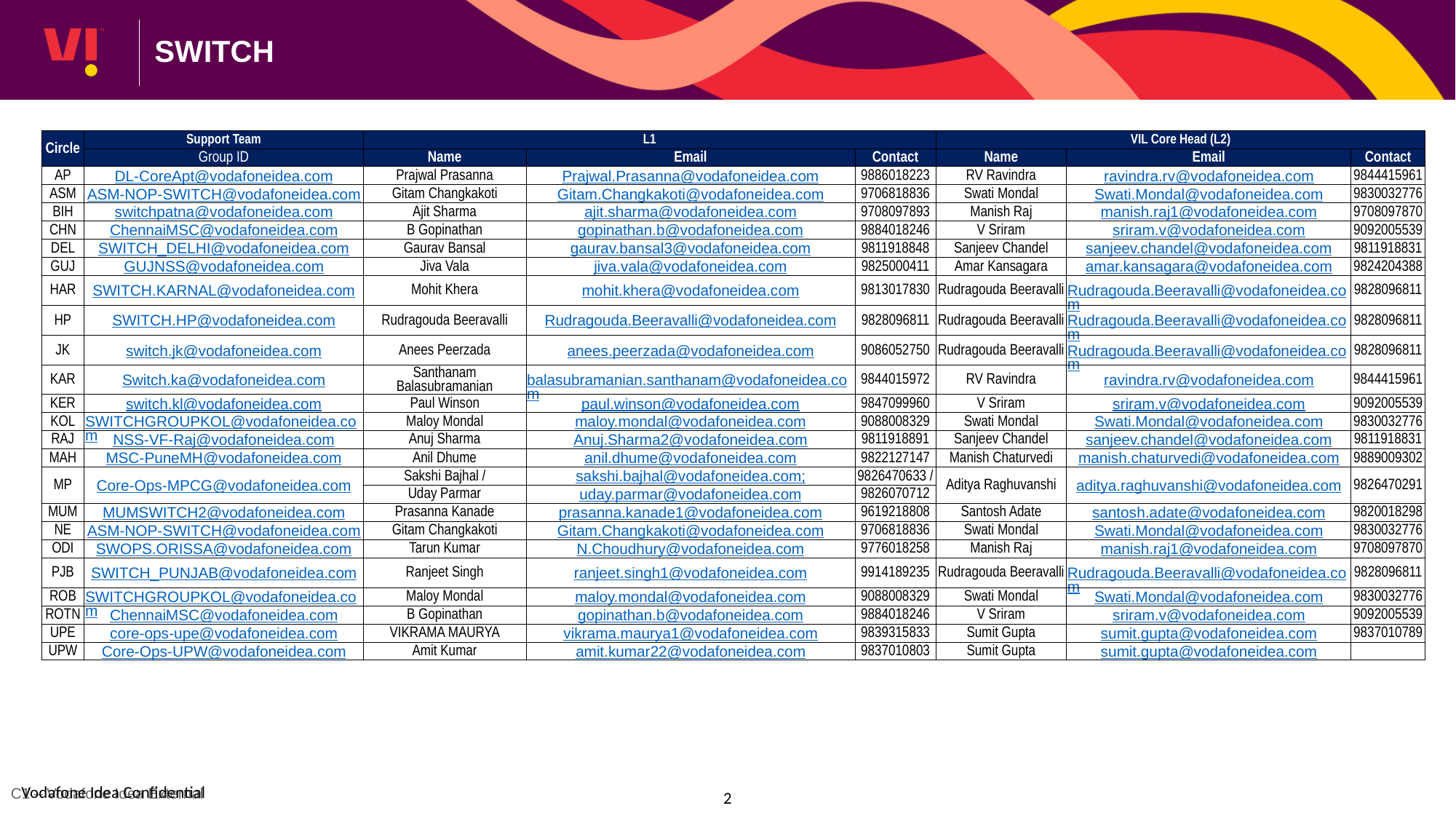

SWITCH
| Circle | Support Team | L1 |  |  | VIL Core Head (L2) |  |  |
| --- | --- | --- | --- | --- | --- | --- | --- |
|  | Group ID | Name | Email | Contact | Name | Email | Contact |
| AP | DL-CoreApt@vodafoneidea.com | Prajwal Prasanna | Prajwal.Prasanna@vodafoneidea.com | 9886018223 | RV Ravindra | ravindra.rv@vodafoneidea.com | 9844415961 |
| ASM | ASM-NOP-SWITCH@vodafoneidea.com | Gitam Changkakoti | Gitam.Changkakoti@vodafoneidea.com | 9706818836 | Swati Mondal | Swati.Mondal@vodafoneidea.com | 9830032776 |
| BIH | switchpatna@vodafoneidea.com | Ajit Sharma | ajit.sharma@vodafoneidea.com | 9708097893 | Manish Raj | manish.raj1@vodafoneidea.com | 9708097870 |
| CHN | ChennaiMSC@vodafoneidea.com | B Gopinathan | gopinathan.b@vodafoneidea.com | 9884018246 | V Sriram | sriram.v@vodafoneidea.com | 9092005539 |
| DEL | SWITCH\_DELHI@vodafoneidea.com | Gaurav Bansal | gaurav.bansal3@vodafoneidea.com | 9811918848 | Sanjeev Chandel | sanjeev.chandel@vodafoneidea.com | 9811918831 |
| GUJ | GUJNSS@vodafoneidea.com | Jiva Vala | jiva.vala@vodafoneidea.com | 9825000411 | Amar Kansagara | amar.kansagara@vodafoneidea.com | 9824204388 |
| HAR | SWITCH.KARNAL@vodafoneidea.com | Mohit Khera | mohit.khera@vodafoneidea.com | 9813017830 | Rudragouda Beeravalli | Rudragouda.Beeravalli@vodafoneidea.com | 9828096811 |
| HP | SWITCH.HP@vodafoneidea.com | Rudragouda Beeravalli | Rudragouda.Beeravalli@vodafoneidea.com | 9828096811 | Rudragouda Beeravalli | Rudragouda.Beeravalli@vodafoneidea.com | 9828096811 |
| JK | switch.jk@vodafoneidea.com | Anees Peerzada | anees.peerzada@vodafoneidea.com | 9086052750 | Rudragouda Beeravalli | Rudragouda.Beeravalli@vodafoneidea.com | 9828096811 |
| KAR | Switch.ka@vodafoneidea.com | Santhanam Balasubramanian | balasubramanian.santhanam@vodafoneidea.com | 9844015972 | RV Ravindra | ravindra.rv@vodafoneidea.com | 9844415961 |
| KER | switch.kl@vodafoneidea.com | Paul Winson | paul.winson@vodafoneidea.com | 9847099960 | V Sriram | sriram.v@vodafoneidea.com | 9092005539 |
| KOL | SWITCHGROUPKOL@vodafoneidea.com | Maloy Mondal | maloy.mondal@vodafoneidea.com | 9088008329 | Swati Mondal | Swati.Mondal@vodafoneidea.com | 9830032776 |
| RAJ | NSS-VF-Raj@vodafoneidea.com | Anuj Sharma | Anuj.Sharma2@vodafoneidea.com | 9811918891 | Sanjeev Chandel | sanjeev.chandel@vodafoneidea.com | 9811918831 |
| MAH | MSC-PuneMH@vodafoneidea.com | Anil Dhume | anil.dhume@vodafoneidea.com | 9822127147 | Manish Chaturvedi | manish.chaturvedi@vodafoneidea.com | 9889009302 |
| MP | Core-Ops-MPCG@vodafoneidea.com | Sakshi Bajhal / | sakshi.bajhal@vodafoneidea.com; | 9826470633 / | Aditya Raghuvanshi | aditya.raghuvanshi@vodafoneidea.com | 9826470291 |
|  |  | Uday Parmar | uday.parmar@vodafoneidea.com | 9826070712 |  |  |  |
| MUM | MUMSWITCH2@vodafoneidea.com | Prasanna Kanade | prasanna.kanade1@vodafoneidea.com | 9619218808 | Santosh Adate | santosh.adate@vodafoneidea.com | 9820018298 |
| NE | ASM-NOP-SWITCH@vodafoneidea.com | Gitam Changkakoti | Gitam.Changkakoti@vodafoneidea.com | 9706818836 | Swati Mondal | Swati.Mondal@vodafoneidea.com | 9830032776 |
| ODI | SWOPS.ORISSA@vodafoneidea.com | Tarun Kumar | N.Choudhury@vodafoneidea.com | 9776018258 | Manish Raj | manish.raj1@vodafoneidea.com | 9708097870 |
| PJB | SWITCH\_PUNJAB@vodafoneidea.com | Ranjeet Singh | ranjeet.singh1@vodafoneidea.com | 9914189235 | Rudragouda Beeravalli | Rudragouda.Beeravalli@vodafoneidea.com | 9828096811 |
| ROB | SWITCHGROUPKOL@vodafoneidea.com | Maloy Mondal | maloy.mondal@vodafoneidea.com | 9088008329 | Swati Mondal | Swati.Mondal@vodafoneidea.com | 9830032776 |
| ROTN | ChennaiMSC@vodafoneidea.com | B Gopinathan | gopinathan.b@vodafoneidea.com | 9884018246 | V Sriram | sriram.v@vodafoneidea.com | 9092005539 |
| UPE | core-ops-upe@vodafoneidea.com | VIKRAMA MAURYA | vikrama.maurya1@vodafoneidea.com | 9839315833 | Sumit Gupta | sumit.gupta@vodafoneidea.com | 9837010789 |
| UPW | Core-Ops-UPW@vodafoneidea.com | Amit Kumar | amit.kumar22@vodafoneidea.com | 9837010803 | Sumit Gupta | sumit.gupta@vodafoneidea.com |  |
2